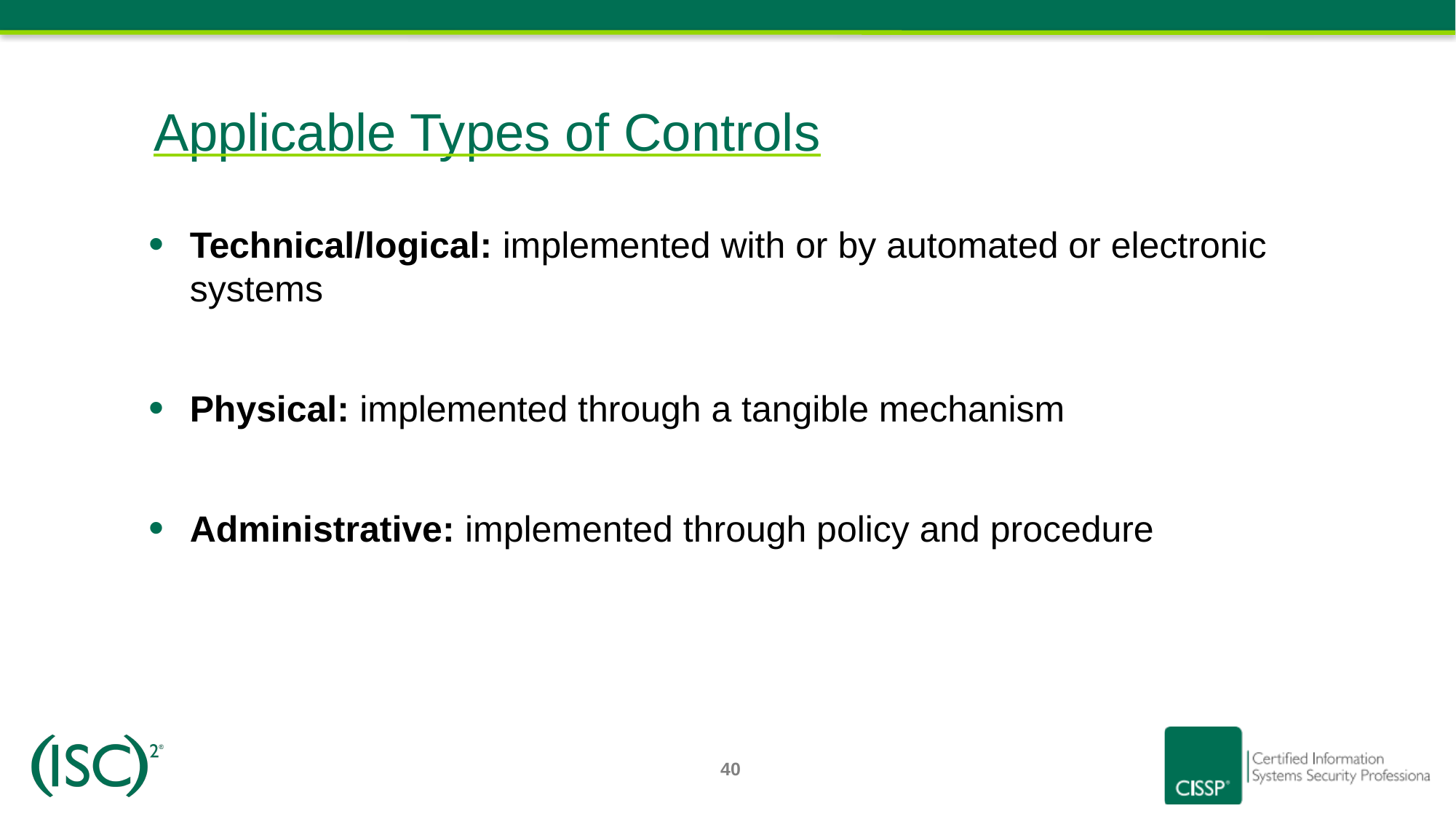

# Applicable Types of Controls
Technical/logical: implemented with or by automated or electronic systems

Physical: implemented through a tangible mechanism

Administrative: implemented through policy and procedure